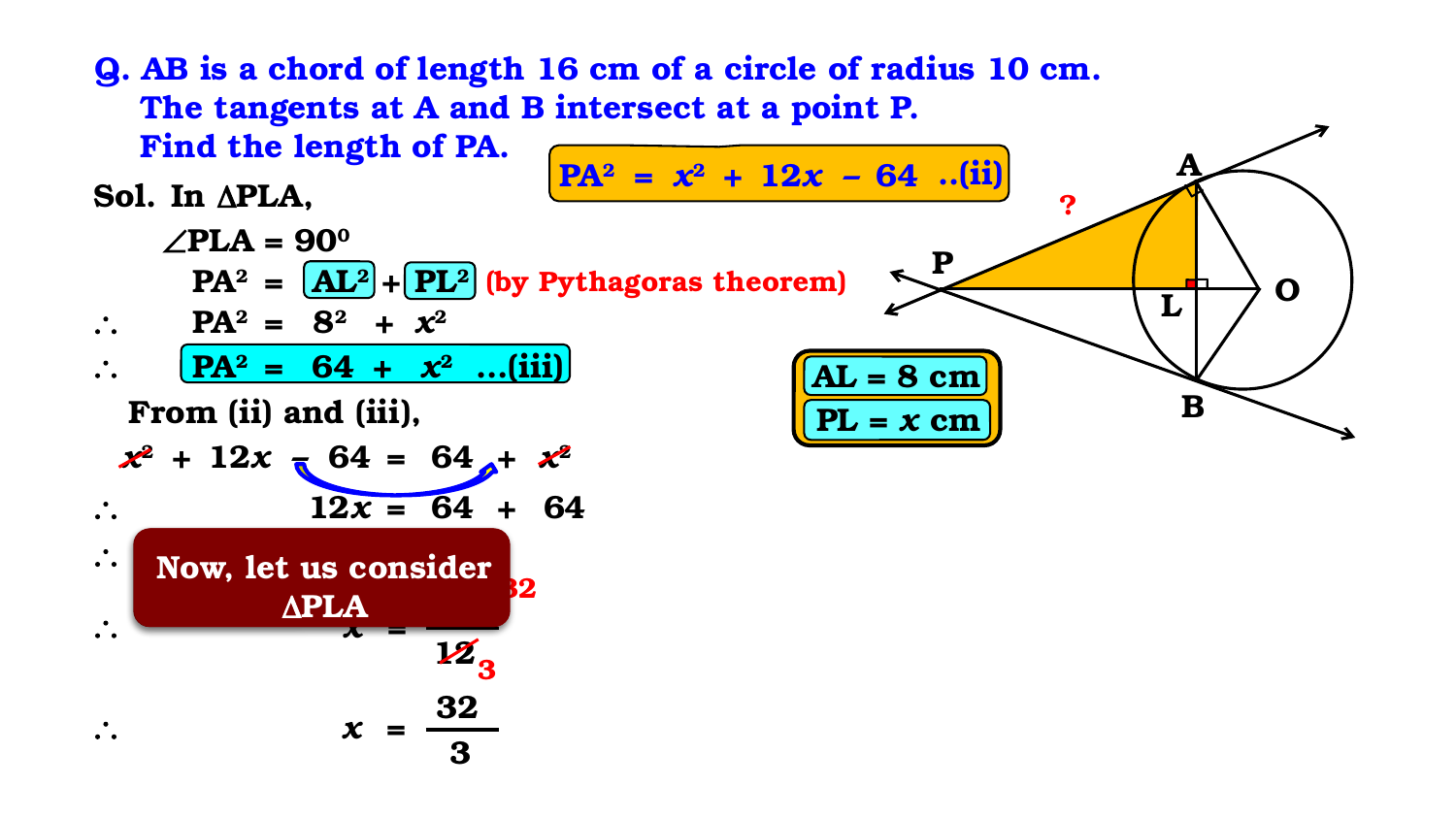

Q. AB is a chord of length 16 cm of a circle of radius 10 cm. The tangents at A and B intersect at a point P.
	Find the length of PA.

A
P
O
L
B

..(ii)
PA2
=
x2
+
12x
–
64
Sol.
In ΔPLA,
?

∠PLA = 900
PA2
=
AL2
+
PL2
(by Pythagoras theorem)

∴
PA2
=
82
+
x2
∴
PA2
=
64
+
x2
…(iii)

AL = 8 cm
PL = x cm

From (ii) and (iii),

x2
+
12x
–
64
=
64
+
x2

∴
12x
=
64
+
64
∴
12x
=
128

Now, let us apply Pythagoras theorem

Now, let us consider ΔPLA
32
128
∴
x
=
12
3
32
∴
x
=
3